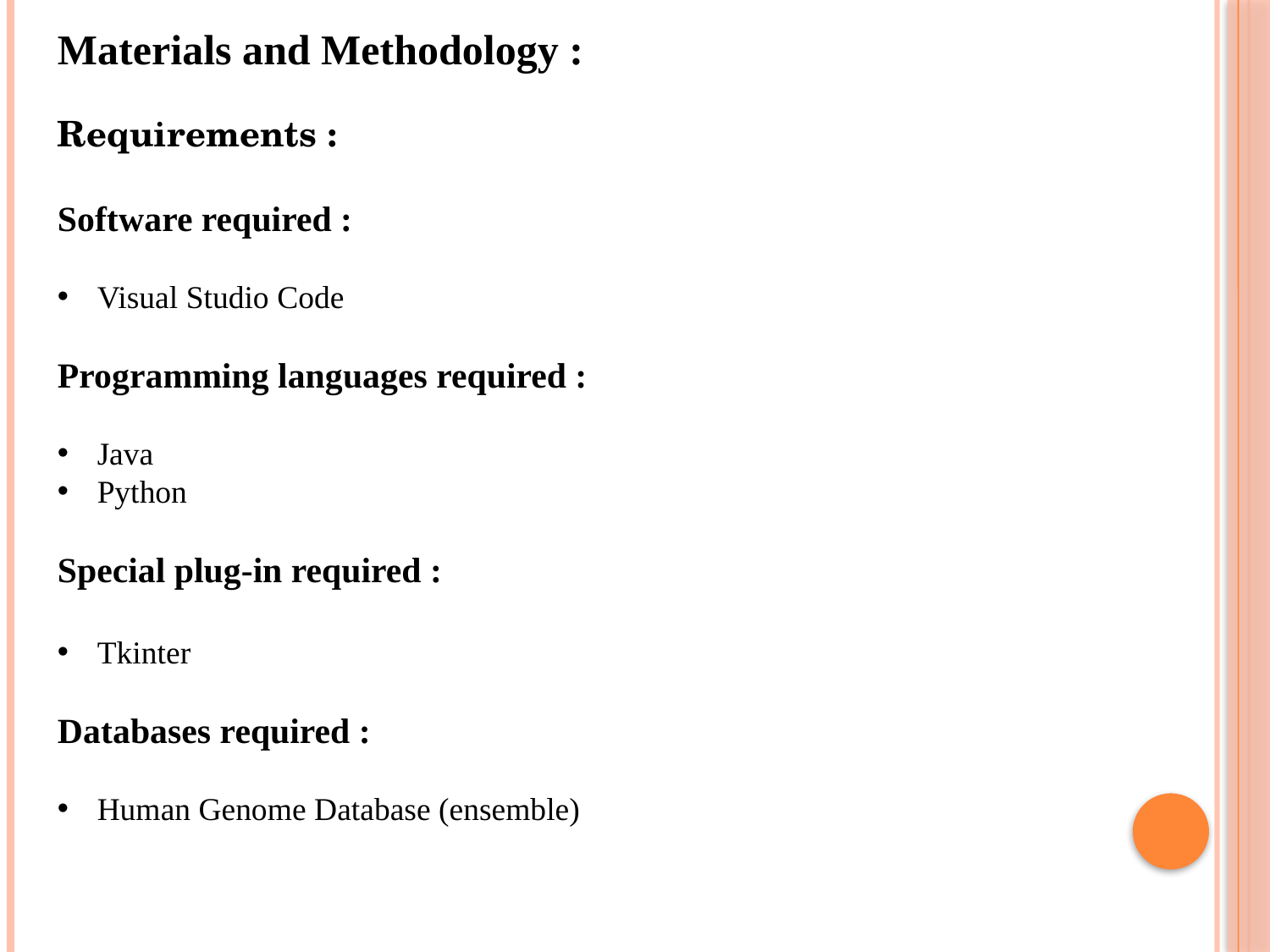

Materials and Methodology :

Requirements :

Software required :

Visual Studio Code

Programming languages required :

Java
Python

Special plug-in required :

Tkinter

Databases required :

Human Genome Database (ensemble)